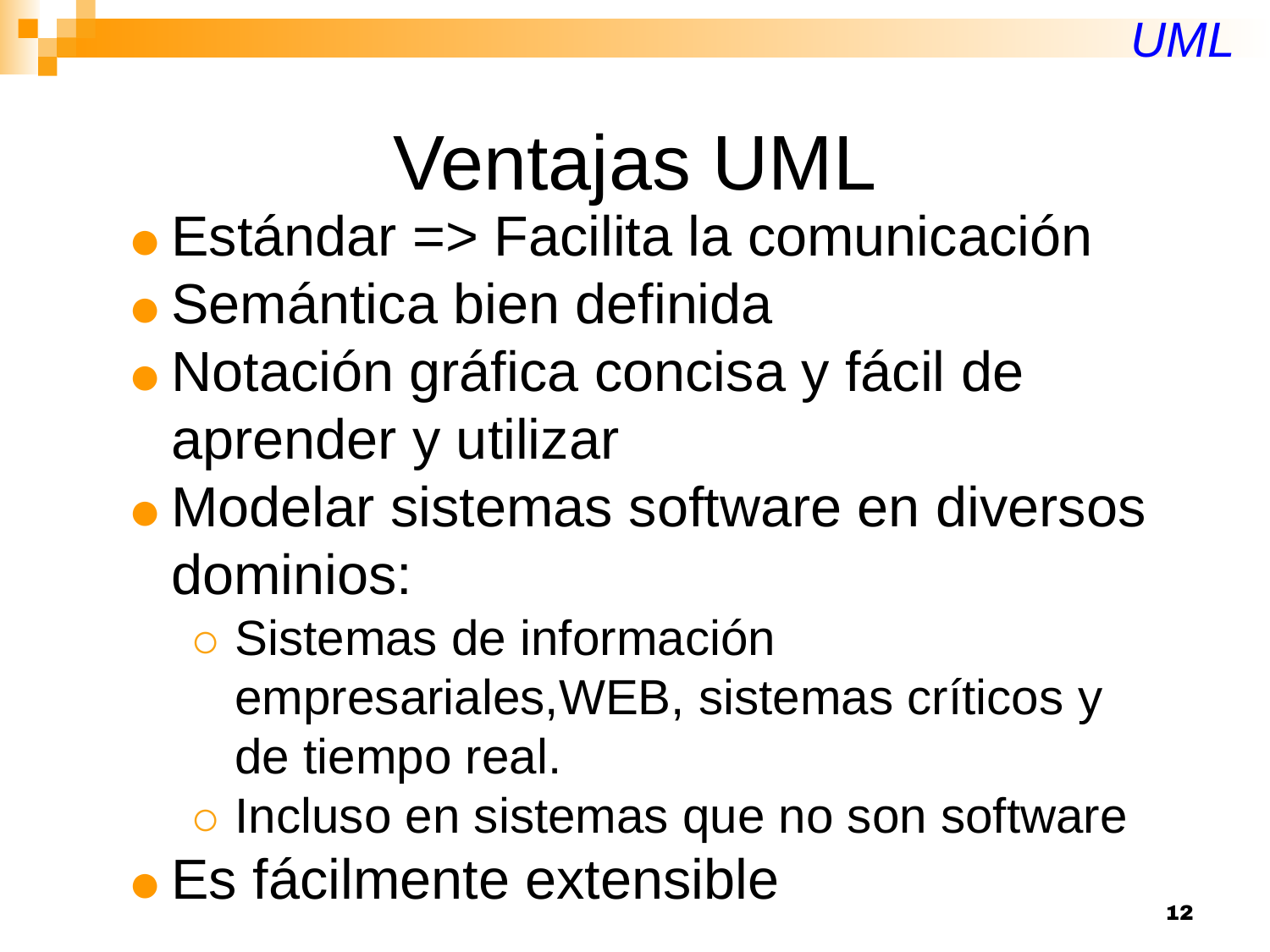

UML
# Ventajas UML
Estándar => Facilita la comunicación
Semántica bien definida
Notación gráfica concisa y fácil de aprender y utilizar
Modelar sistemas software en diversos dominios:
Sistemas de información empresariales,WEB, sistemas críticos y de tiempo real.
Incluso en sistemas que no son software
Es fácilmente extensible
12